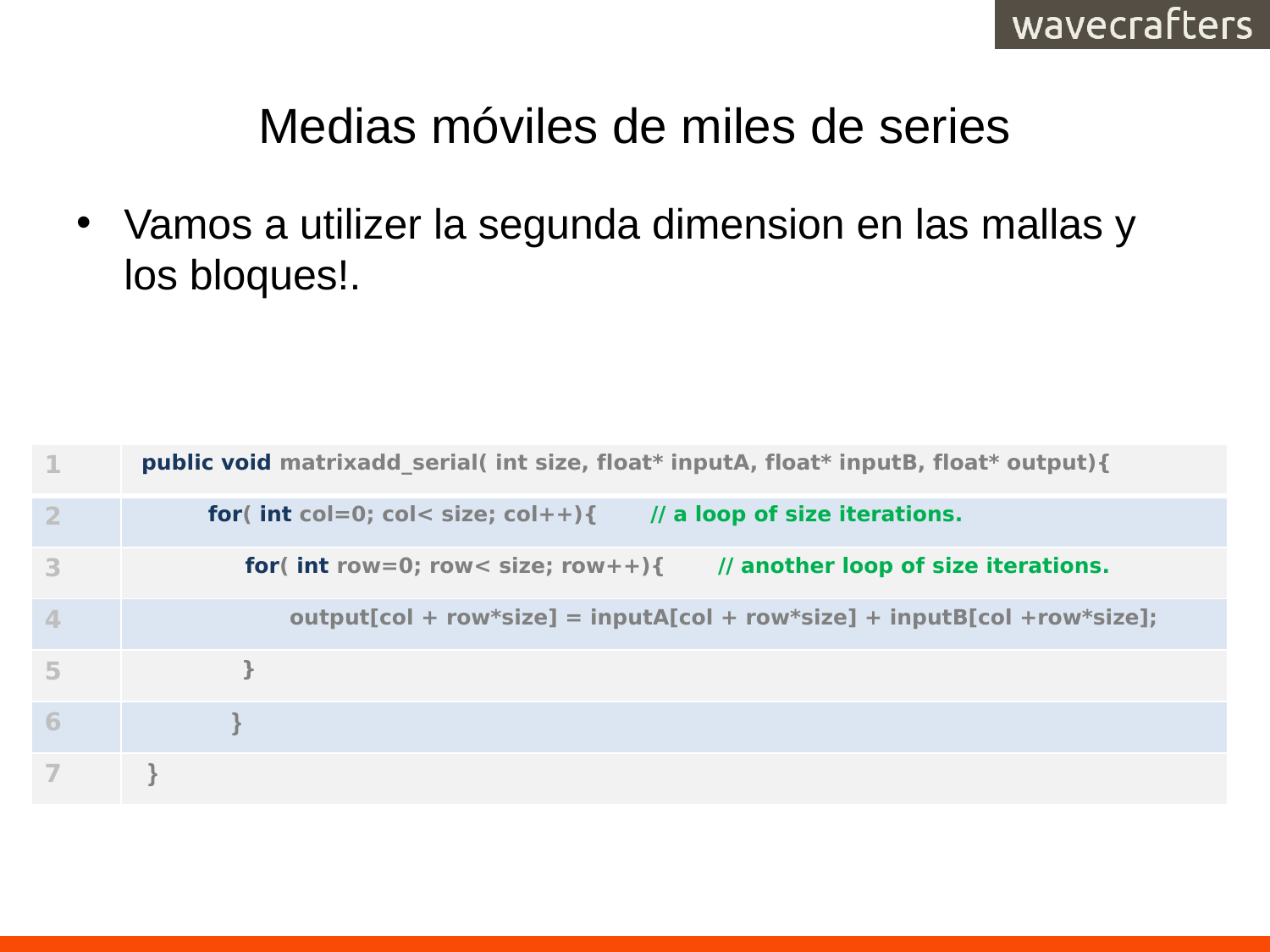

# Medias móviles de miles de series
Vamos a utilizer la segunda dimension en las mallas y los bloques!.
| 1 | public void matrixadd\_serial( int size, float\* inputA, float\* inputB, float\* output){ |
| --- | --- |
| 2 | for( int col=0; col< size; col++){ // a loop of size iterations. |
| 3 | for( int row=0; row< size; row++){ // another loop of size iterations. |
| 4 | output[col + row\*size] = inputA[col + row\*size] + inputB[col +row\*size]; |
| 5 | } |
| 6 | } |
| 7 | } |